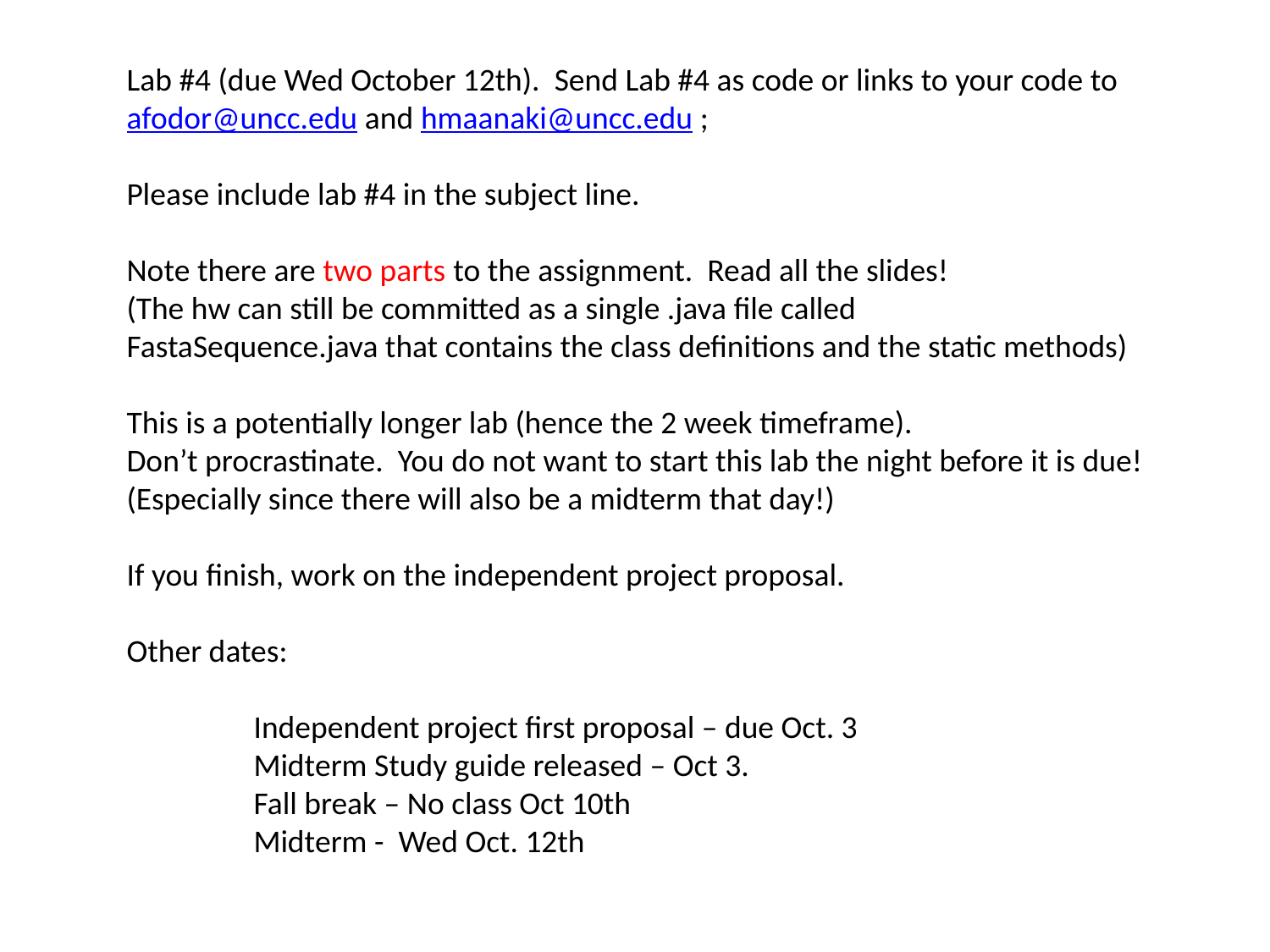

Lab #4 (due Wed October 12th).  Send Lab #4 as code or links to your code to
afodor@uncc.edu and hmaanaki@uncc.edu ;

Please include lab #4 in the subject line.

Note there are two parts to the assignment.  Read all the slides!
(The hw can still be committed as a single .java file called
FastaSequence.java that contains the class definitions and the static methods)

This is a potentially longer lab (hence the 2 week timeframe).
Don’t procrastinate.  You do not want to start this lab the night before it is due!
(Especially since there will also be a midterm that day!)

If you finish, work on the independent project proposal.

Other dates:

	Independent project first proposal – due Oct. 3
	Midterm Study guide released – Oct 3.
	Fall break – No class Oct 10th
	Midterm -  Wed Oct. 12th